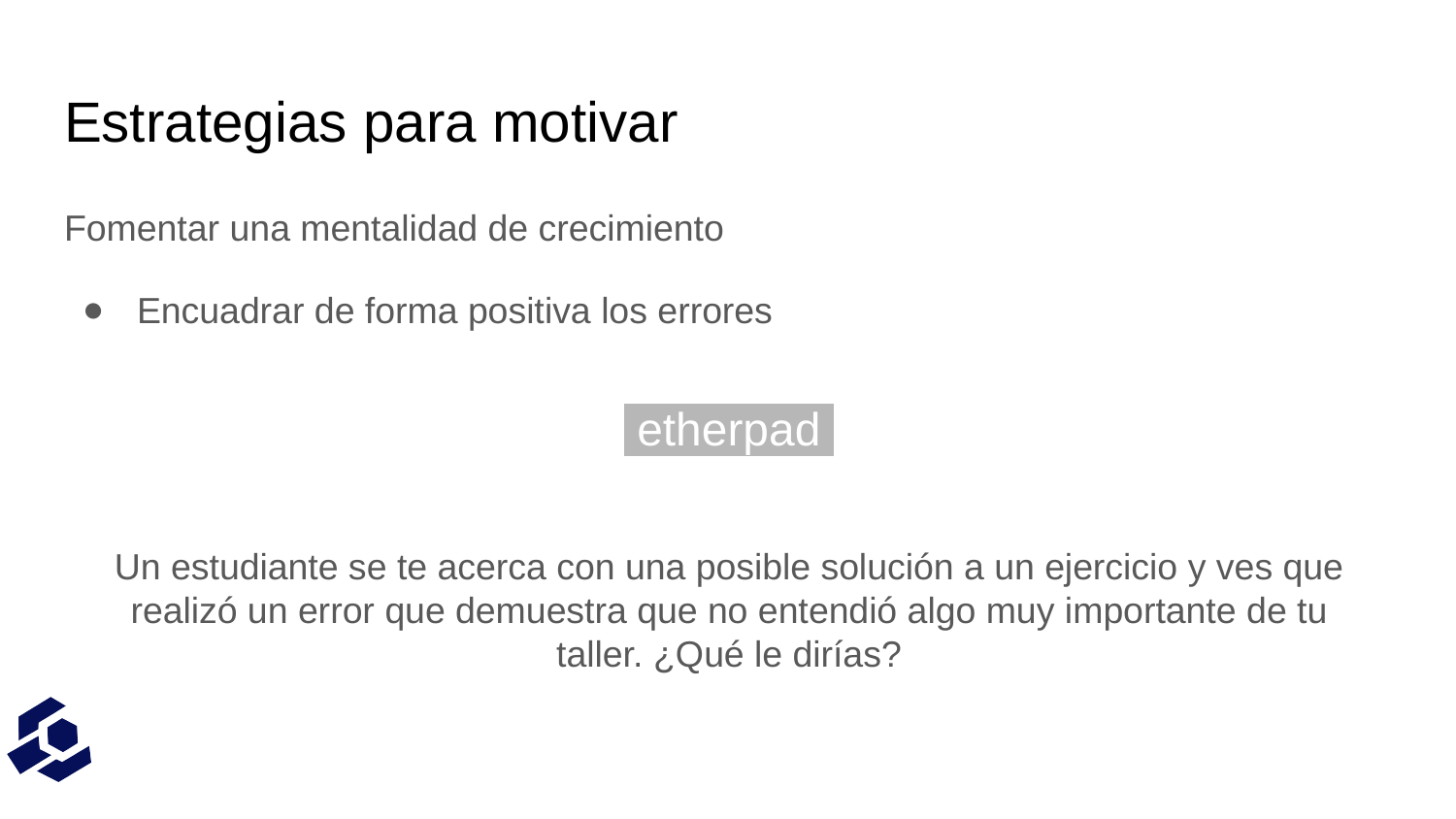

# Estrategias para motivar
Fomentar una mentalidad de crecimiento
Encuadrar de forma positiva los errores
 etherpad.
Un estudiante se te acerca con una posible solución a un ejercicio y ves que realizó un error que demuestra que no entendió algo muy importante de tu taller. ¿Qué le dirías?